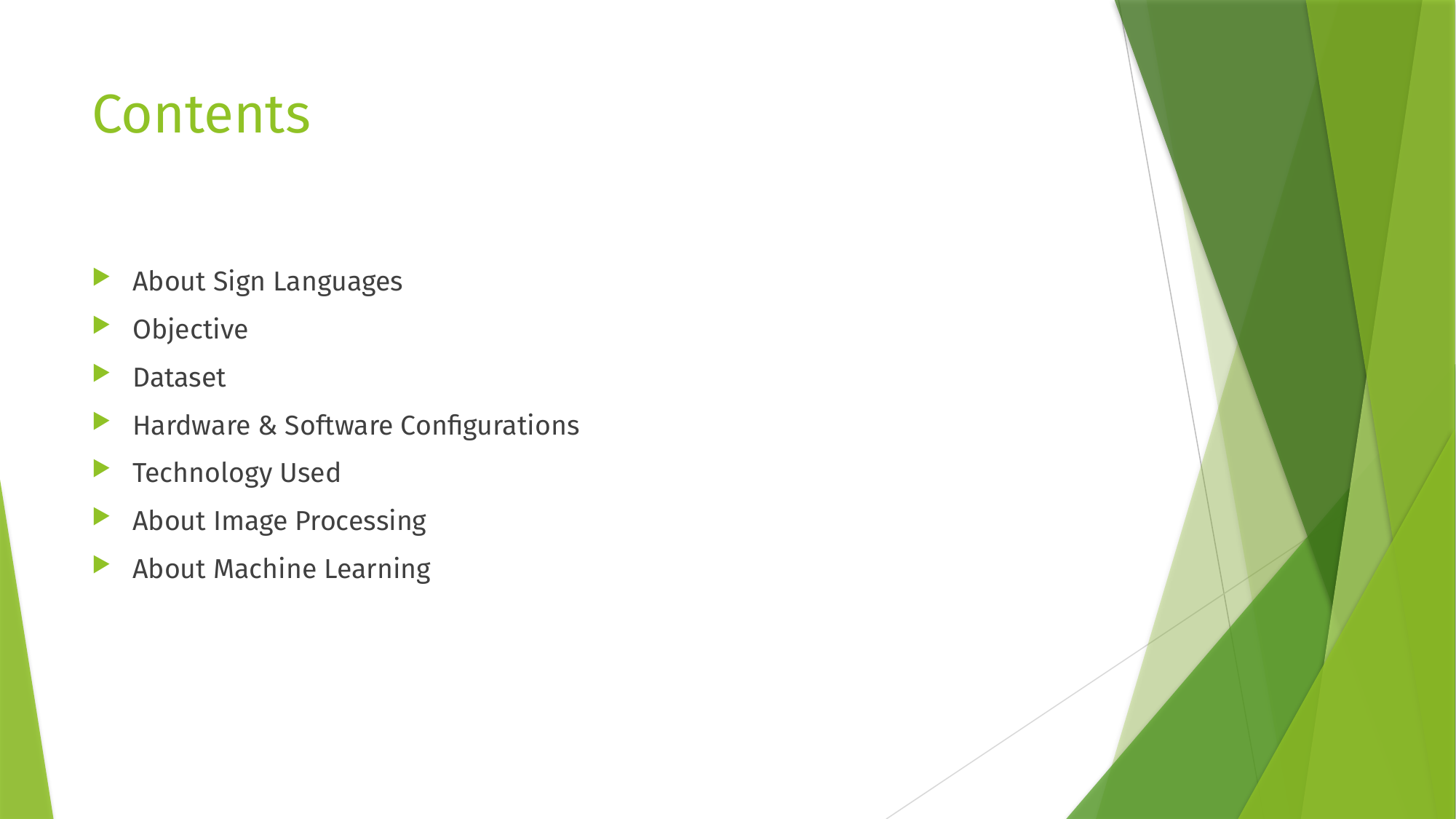

# Contents
About Sign Languages
Objective
Dataset
Hardware & Software Configurations
Technology Used
About Image Processing
About Machine Learning